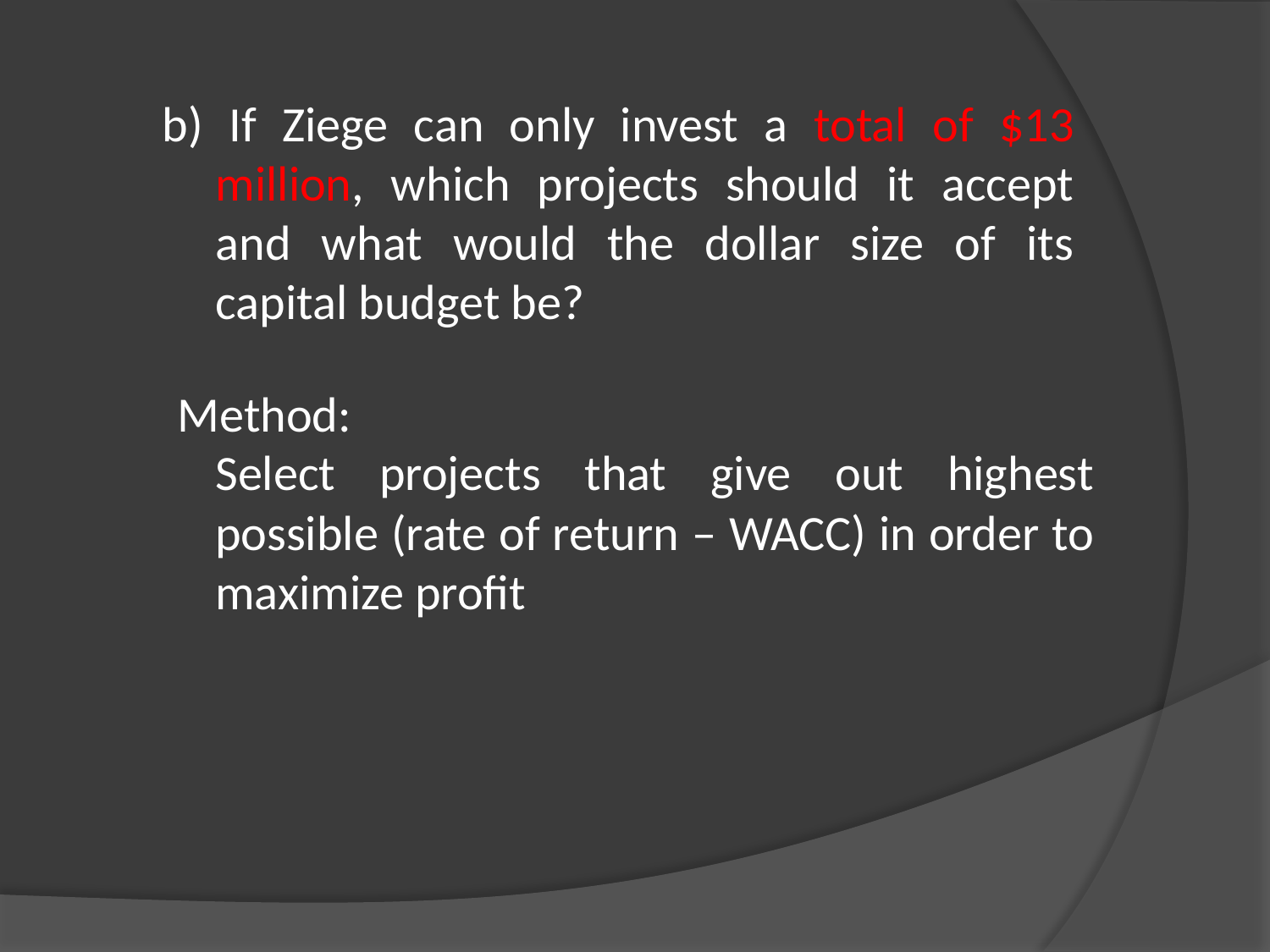

b) If Ziege can only invest a total of $13 million, which projects should it accept and what would the dollar size of its capital budget be?

Method:
	Select projects that give out highest possible (rate of return – WACC) in order to maximize profit